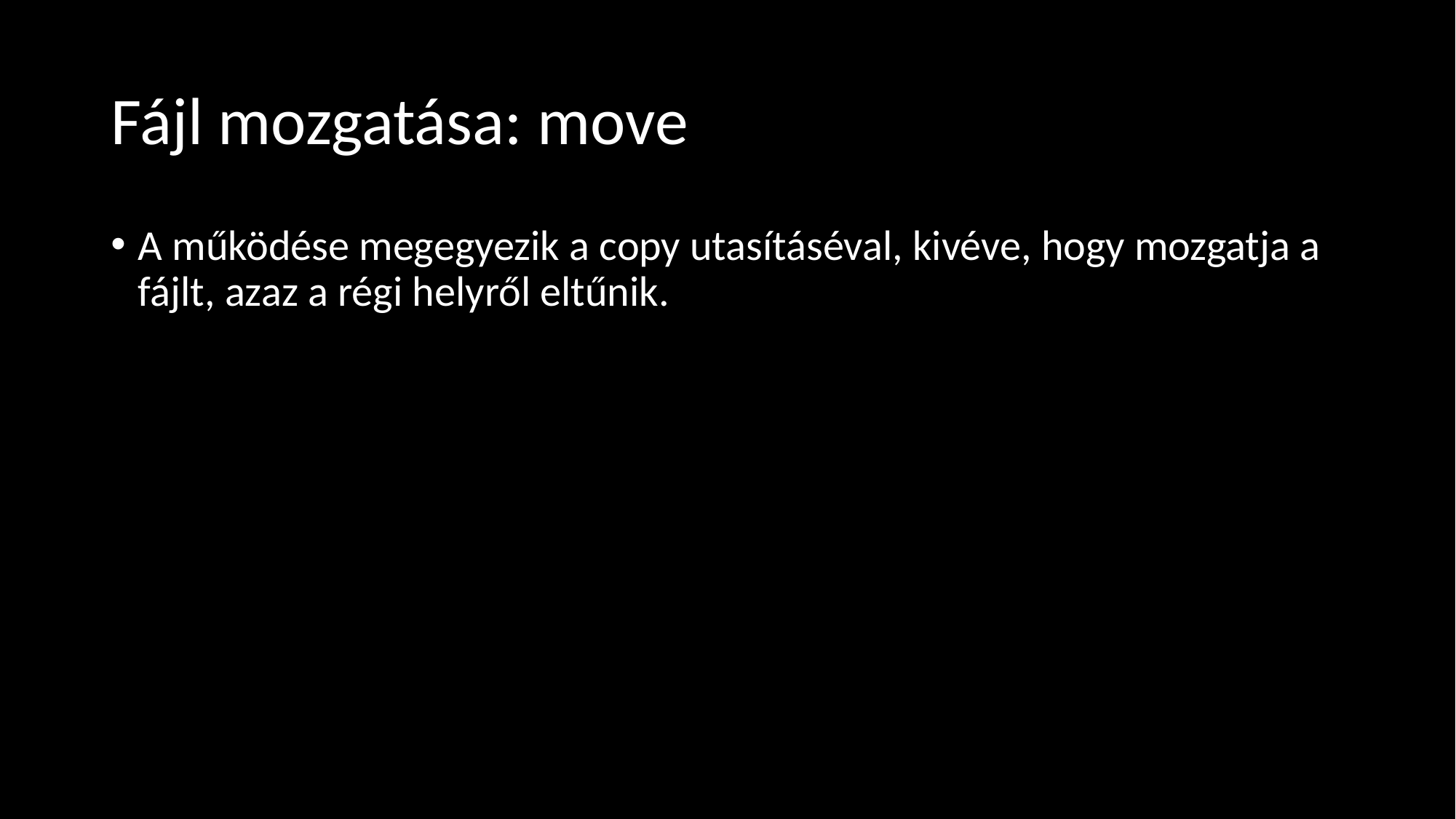

# Fájl mozgatása: move
A működése megegyezik a copy utasításéval, kivéve, hogy mozgatja a fájlt, azaz a régi helyről eltűnik.